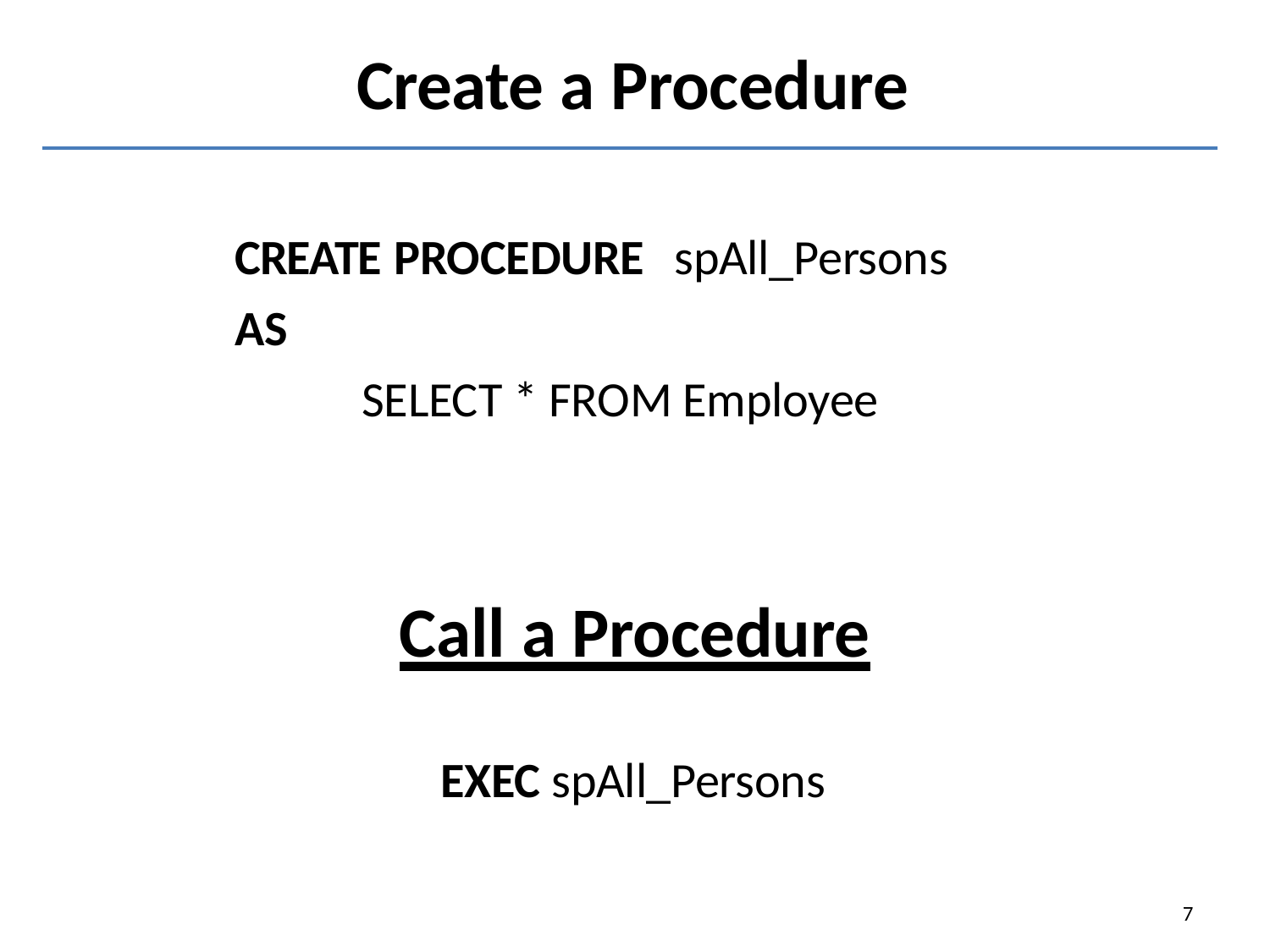

# Create a Procedure
CREATE PROCEDURE	spAll_Persons
AS
SELECT * FROM Employee
Call a Procedure

EXEC spAll_Persons
7